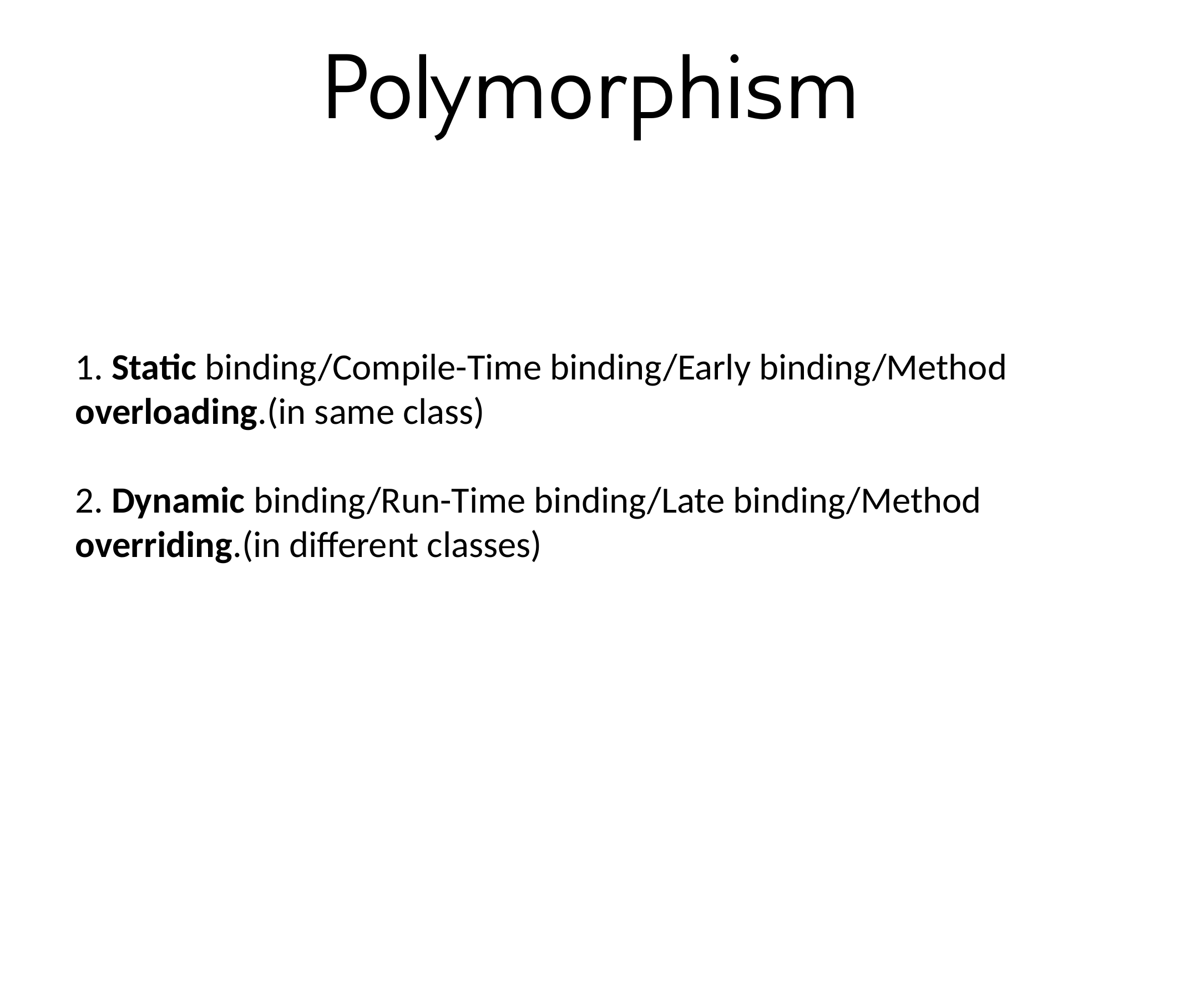

# Polymorphism

1. Static binding/Compile-Time binding/Early binding/Method overloading.(in same class)

2. Dynamic binding/Run-Time binding/Late binding/Method overriding.(in different classes)